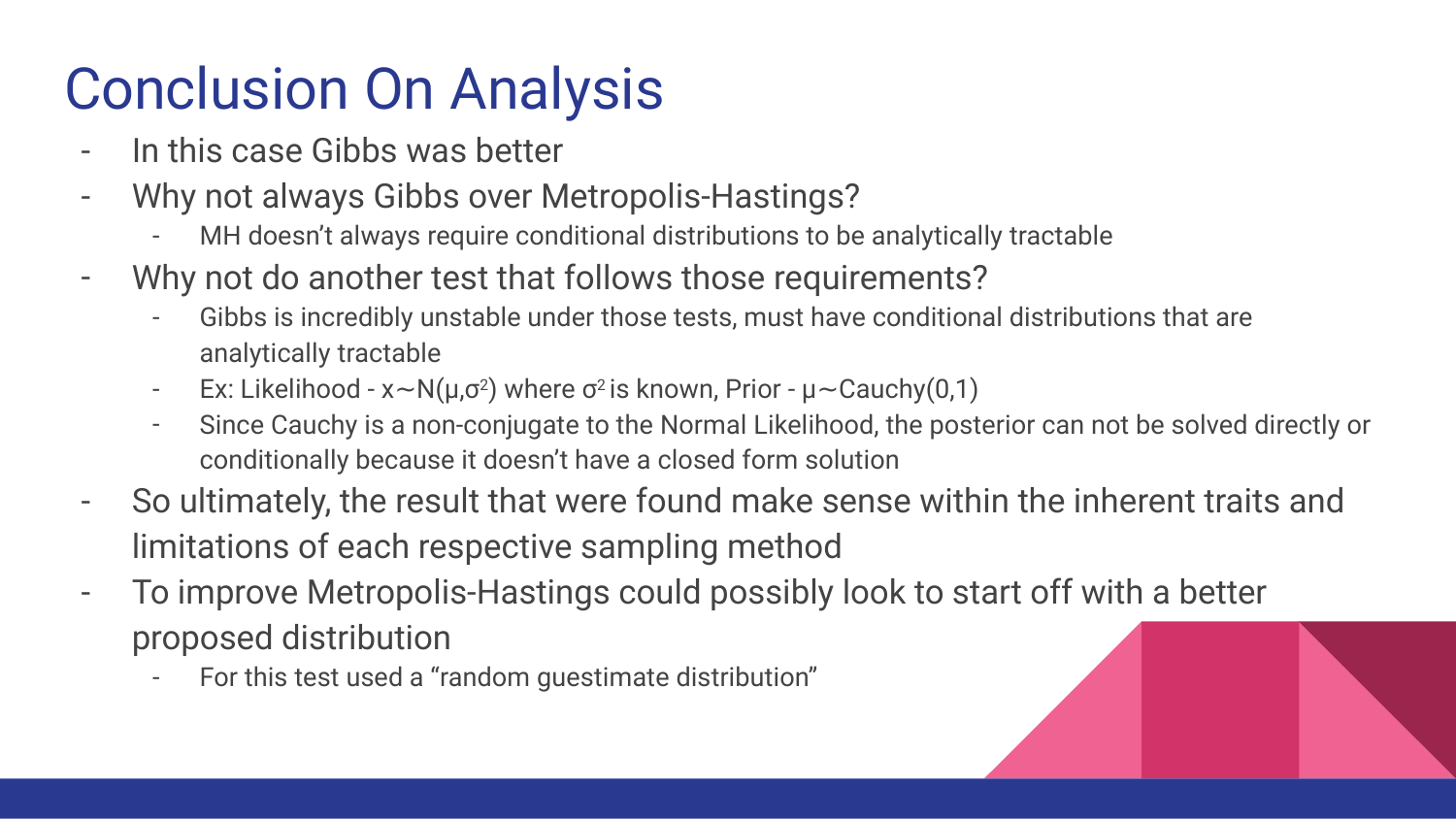

# Conclusion On Analysis
In this case Gibbs was better
Why not always Gibbs over Metropolis-Hastings?
MH doesn’t always require conditional distributions to be analytically tractable
Why not do another test that follows those requirements?
Gibbs is incredibly unstable under those tests, must have conditional distributions that are analytically tractable
Ex: Likelihood - x∼N(μ,σ2) where σ2 is known, Prior - μ∼Cauchy(0,1)
Since Cauchy is a non-conjugate to the Normal Likelihood, the posterior can not be solved directly or conditionally because it doesn’t have a closed form solution
So ultimately, the result that were found make sense within the inherent traits and limitations of each respective sampling method
To improve Metropolis-Hastings could possibly look to start off with a better proposed distribution
For this test used a “random guestimate distribution”